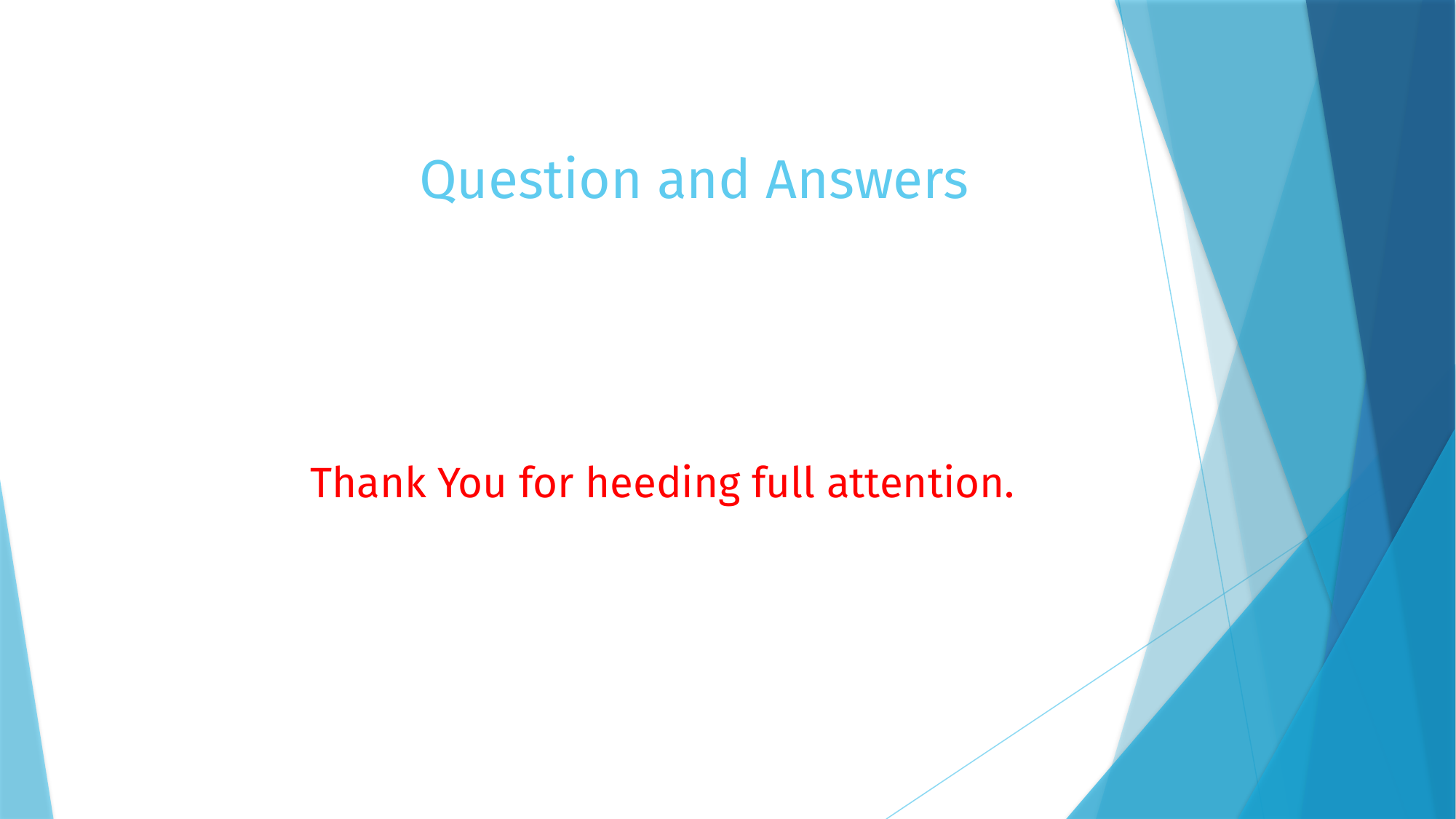

# Question and Answers

		Thank You for heeding full attention.